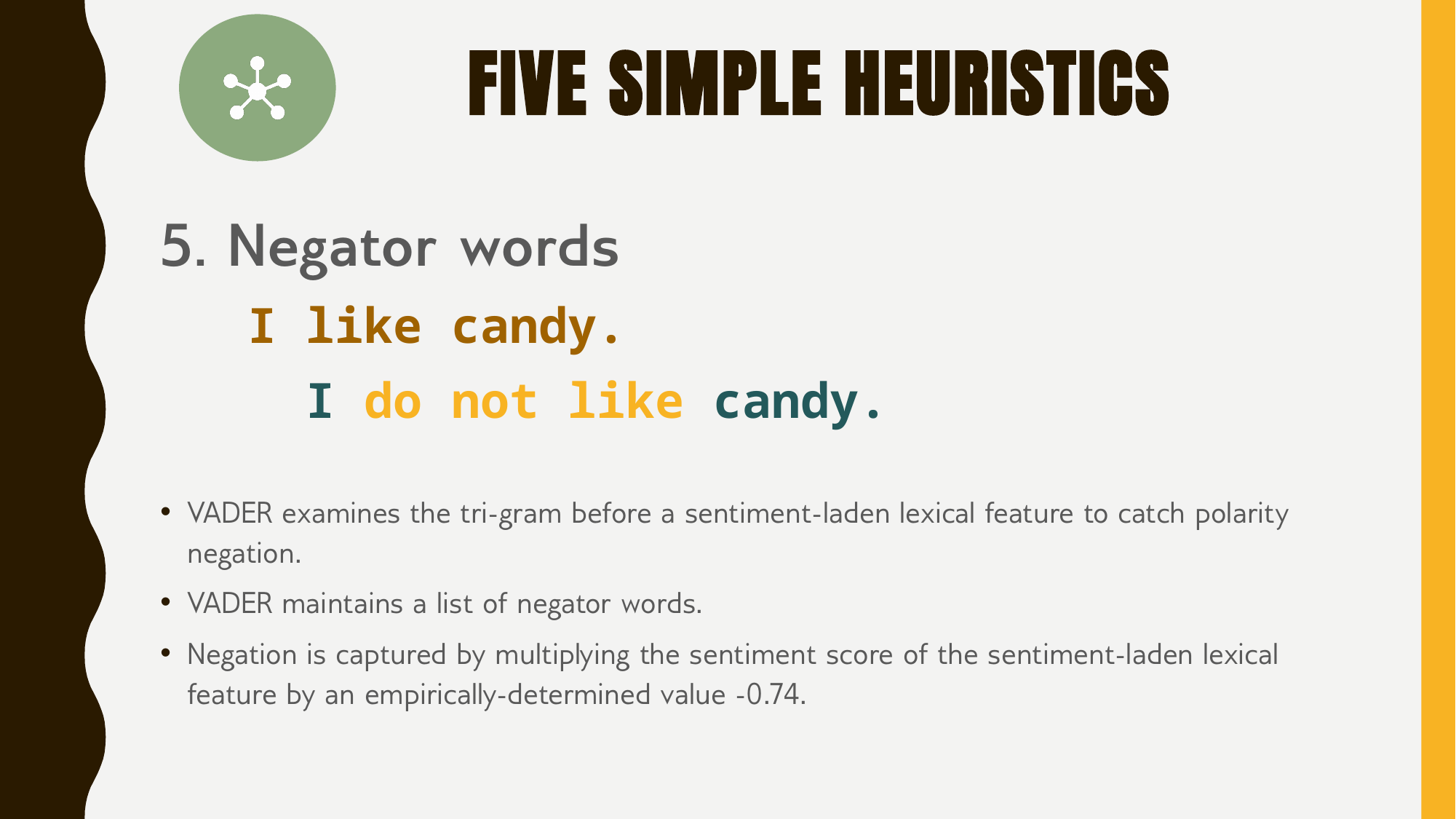

# Five Simple Heuristics
5. Negator words
   I like candy.
     I do not like candy.

VADER examines the tri-gram before a sentiment-laden lexical feature to catch polarity negation.
VADER maintains a list of negator words.
Negation is captured by multiplying the sentiment score of the sentiment-laden lexical feature by an empirically-determined value -0.74.